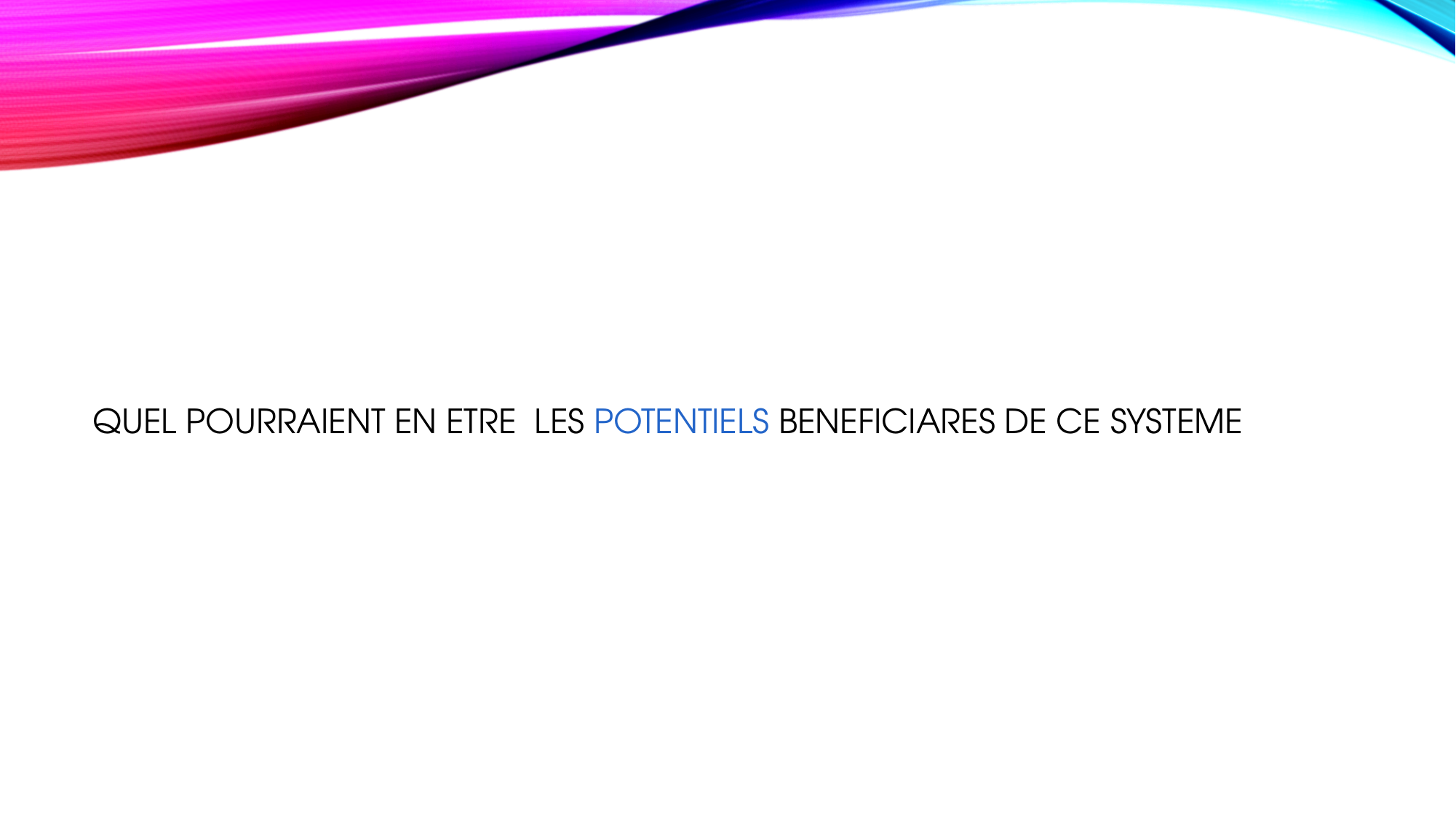

QUEL POURRAIENT EN ETRE  LES POTENTIELS BENEFICIARES DE CE SYSTEME